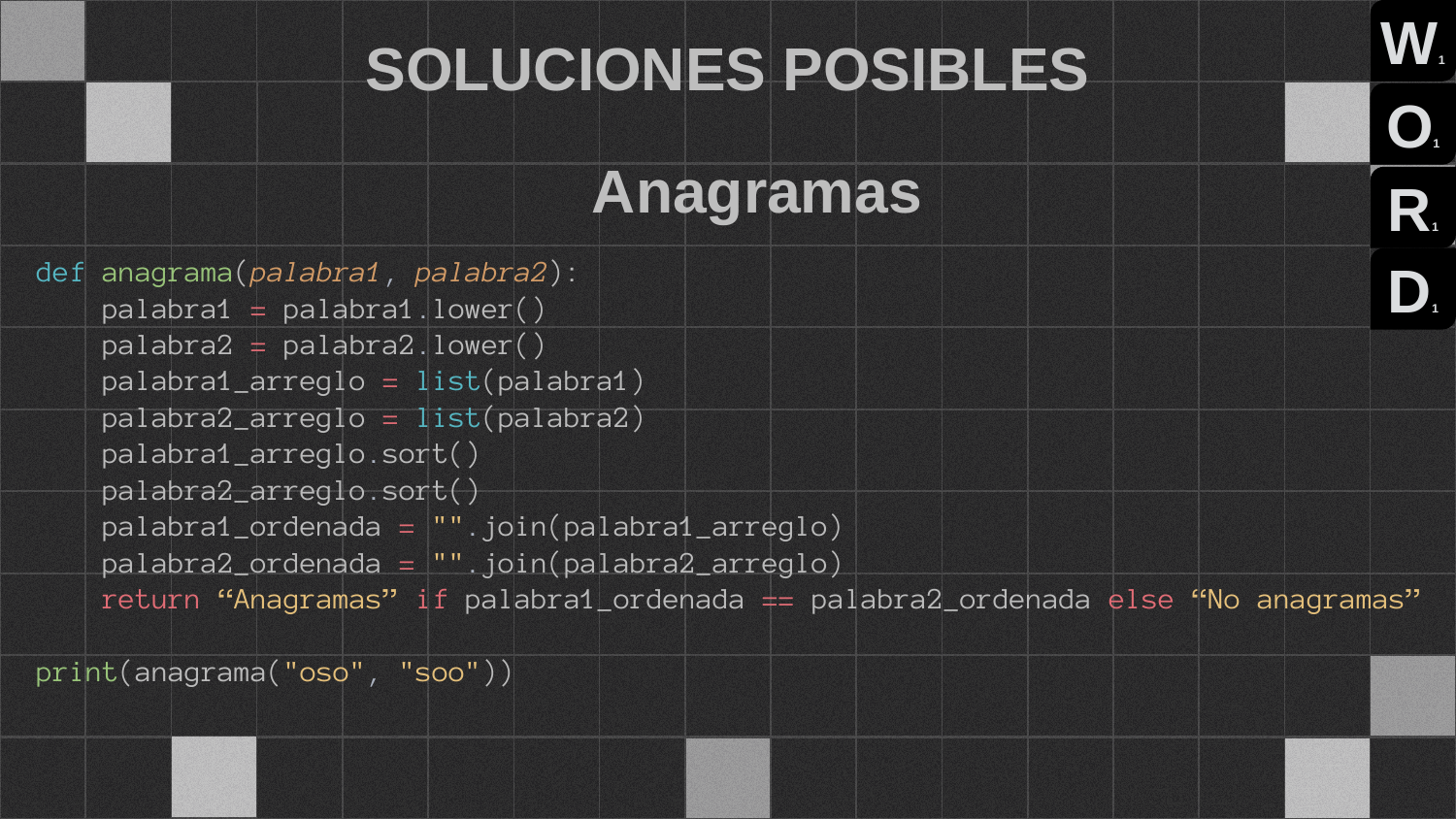

W1
O1
R1
D1
# SOLUCIONES POSIBLES
Anagramas
def anagrama(palabra1, palabra2):
    palabra1 = palabra1.lower()
    palabra2 = palabra2.lower()
    palabra1_arreglo = list(palabra1)
    palabra2_arreglo = list(palabra2)
    palabra1_arreglo.sort()
    palabra2_arreglo.sort()
    palabra1_ordenada = "".join(palabra1_arreglo)
    palabra2_ordenada = "".join(palabra2_arreglo)
    return “Anagramas” if palabra1_ordenada == palabra2_ordenada else “No anagramas”

print(anagrama("oso", "soo"))